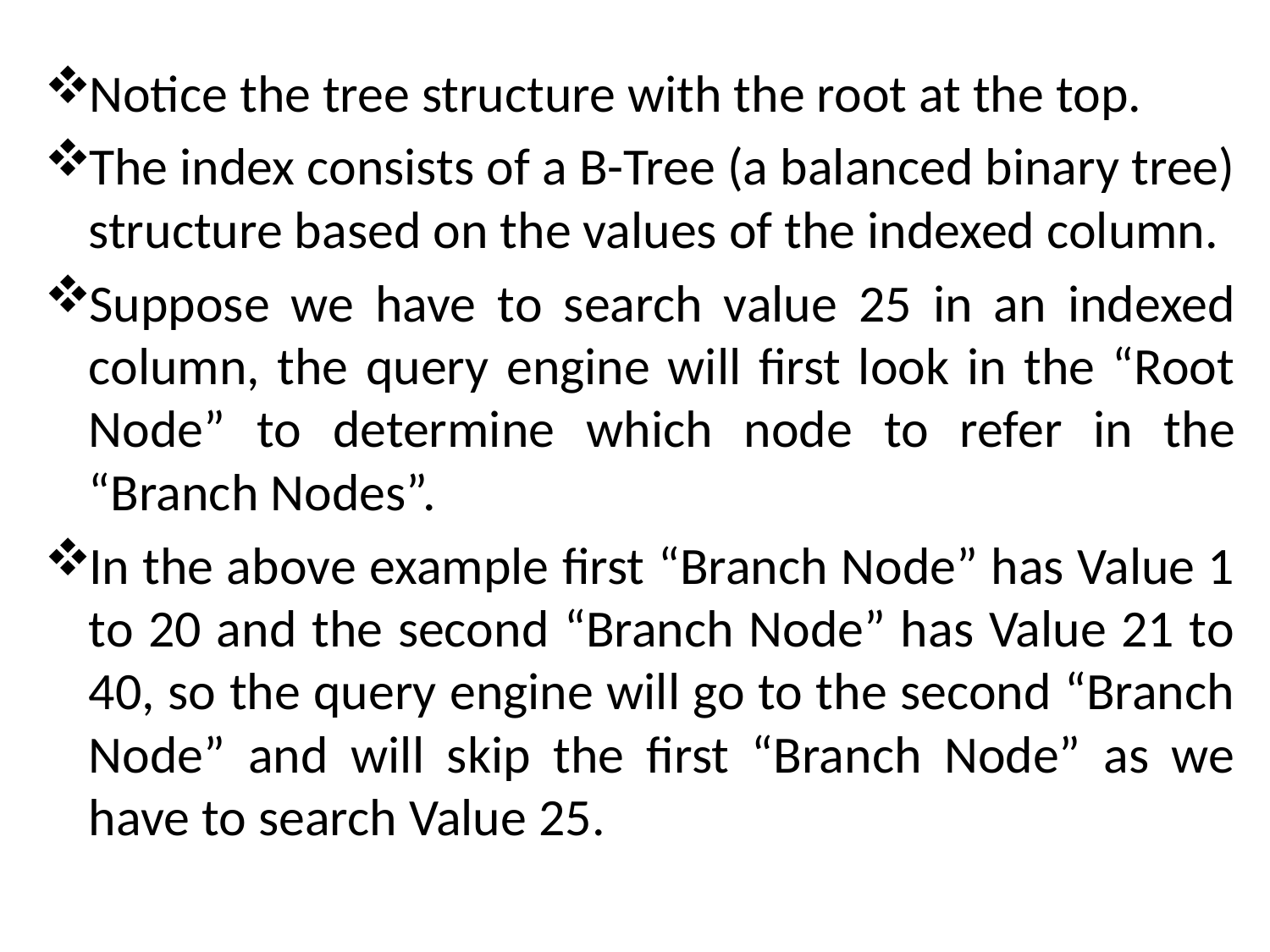

Notice the tree structure with the root at the top.
The index consists of a B-Tree (a balanced binary tree) structure based on the values of the indexed column.
Suppose we have to search value 25 in an indexed column, the query engine will first look in the “Root Node” to determine which node to refer in the “Branch Nodes”.
In the above example first “Branch Node” has Value 1 to 20 and the second “Branch Node” has Value 21 to 40, so the query engine will go to the second “Branch Node” and will skip the first “Branch Node” as we have to search Value 25.